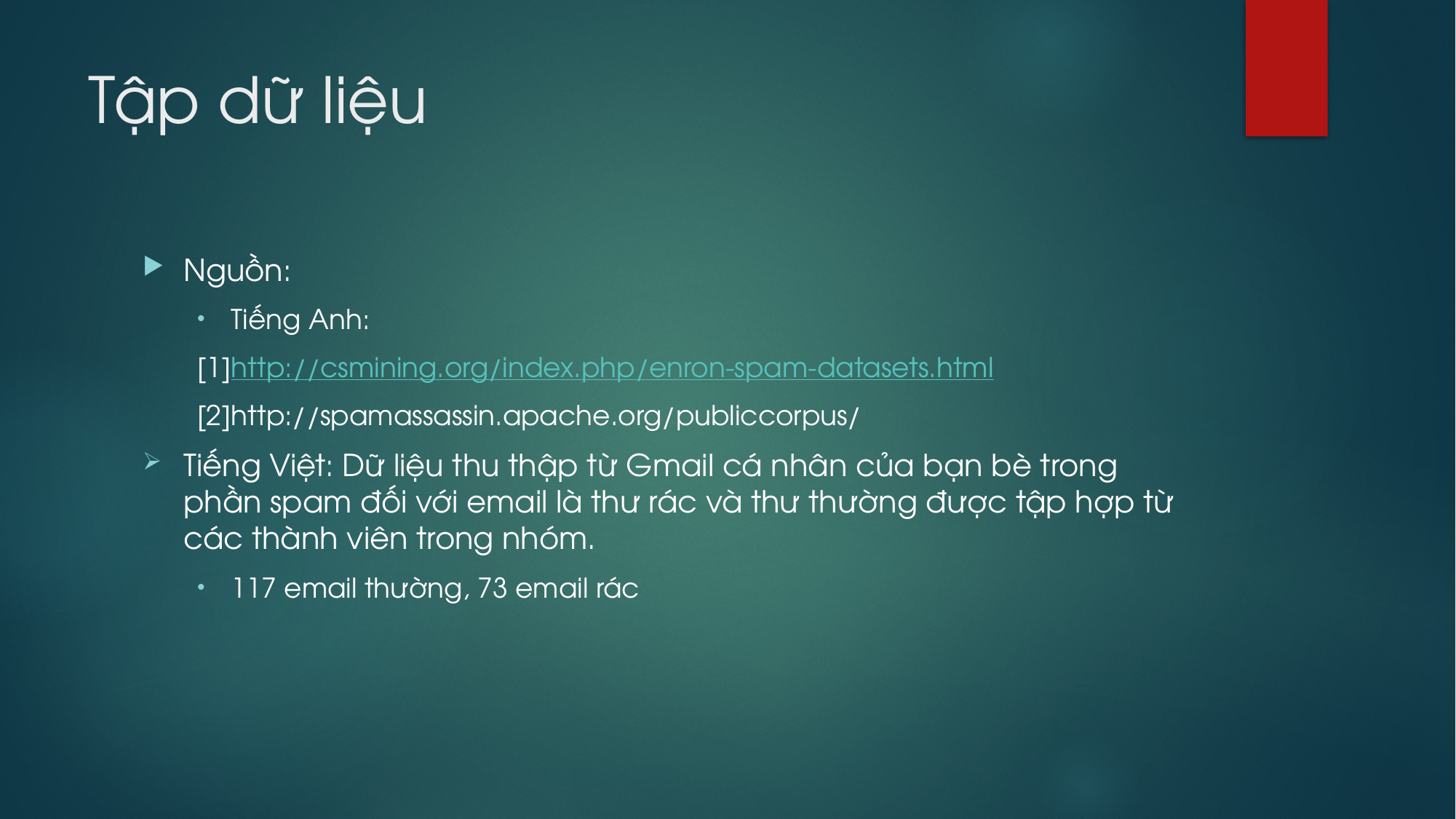

# Tập dữ liệu
Nguồn:
Tiếng Anh:
[1]http://csmining.org/index.php/enron-spam-datasets.html
[2]http://spamassassin.apache.org/publiccorpus/
Tiếng Việt: Dữ liệu thu thập từ Gmail cá nhân của bạn bè trong phần spam đối với email là thư rác và thư thường được tập hợp từ các thành viên trong nhóm.
117 email thường, 73 email rác